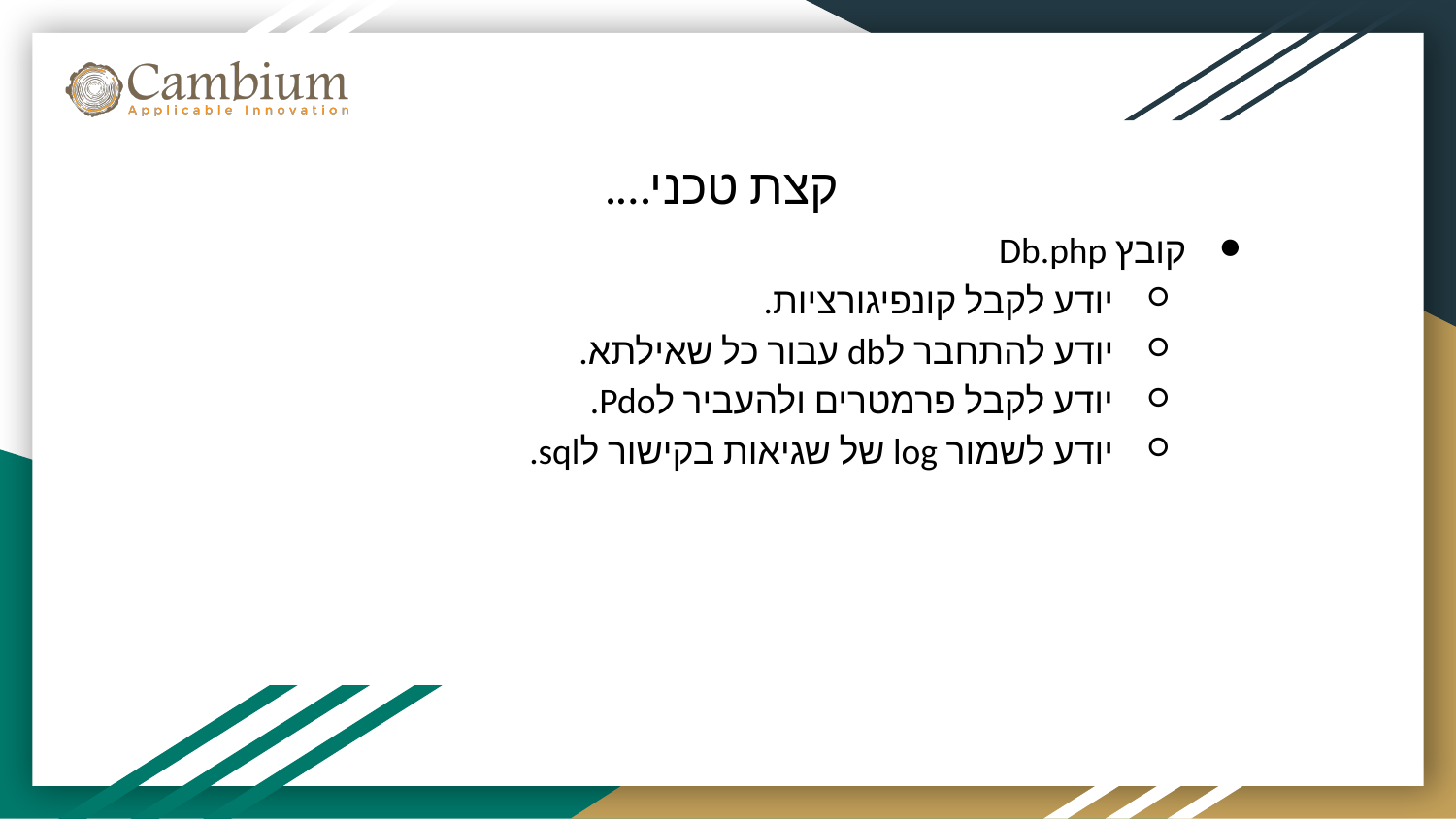

#
קצת טכני….
קובץ Db.php
יודע לקבל קונפיגורציות.
יודע להתחבר לdb עבור כל שאילתא.
יודע לקבל פרמטרים ולהעביר לPdo.
יודע לשמור log של שגיאות בקישור לsql.